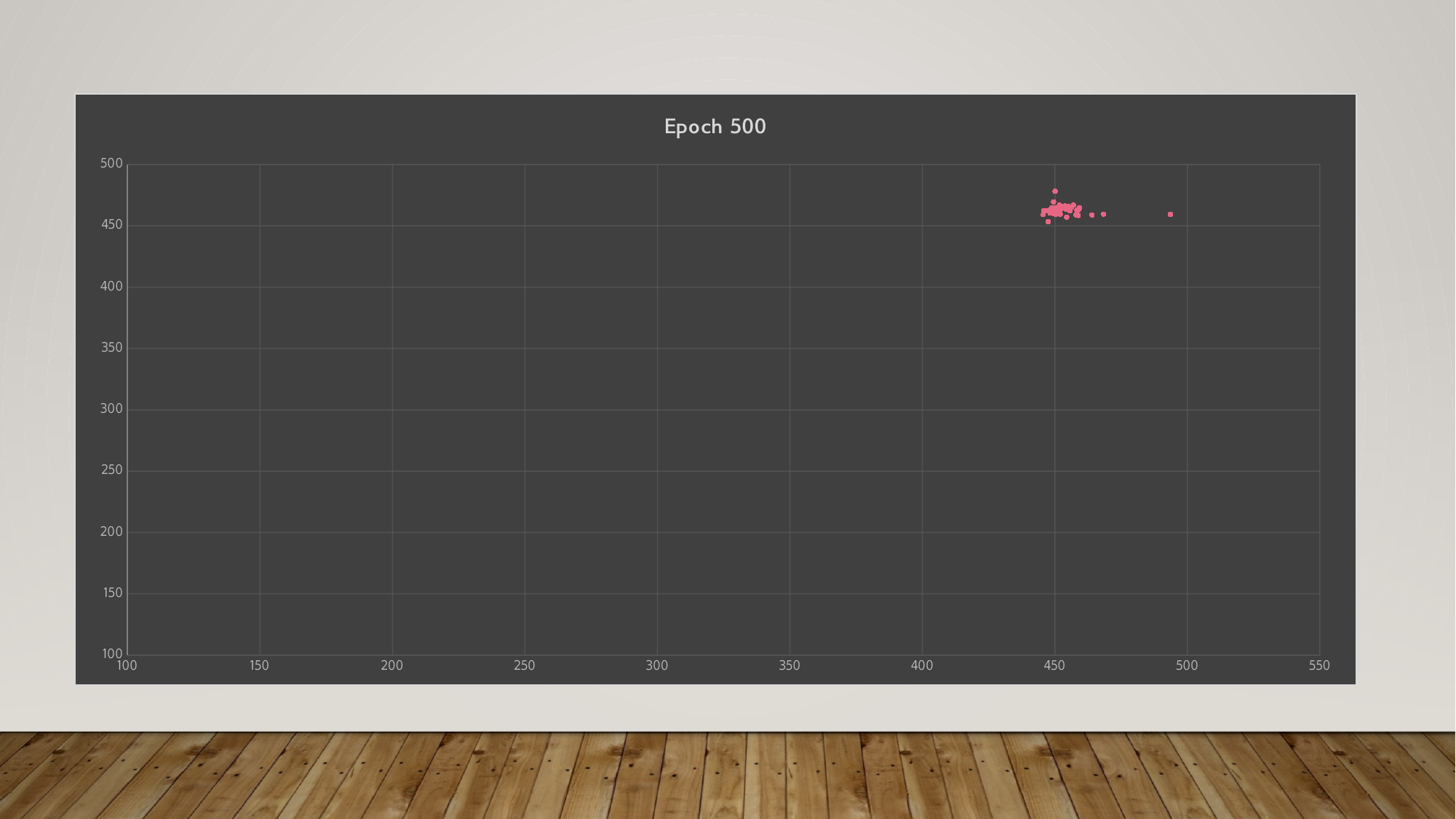

### Chart: Epoch 500

| Category |  |
|---|---|